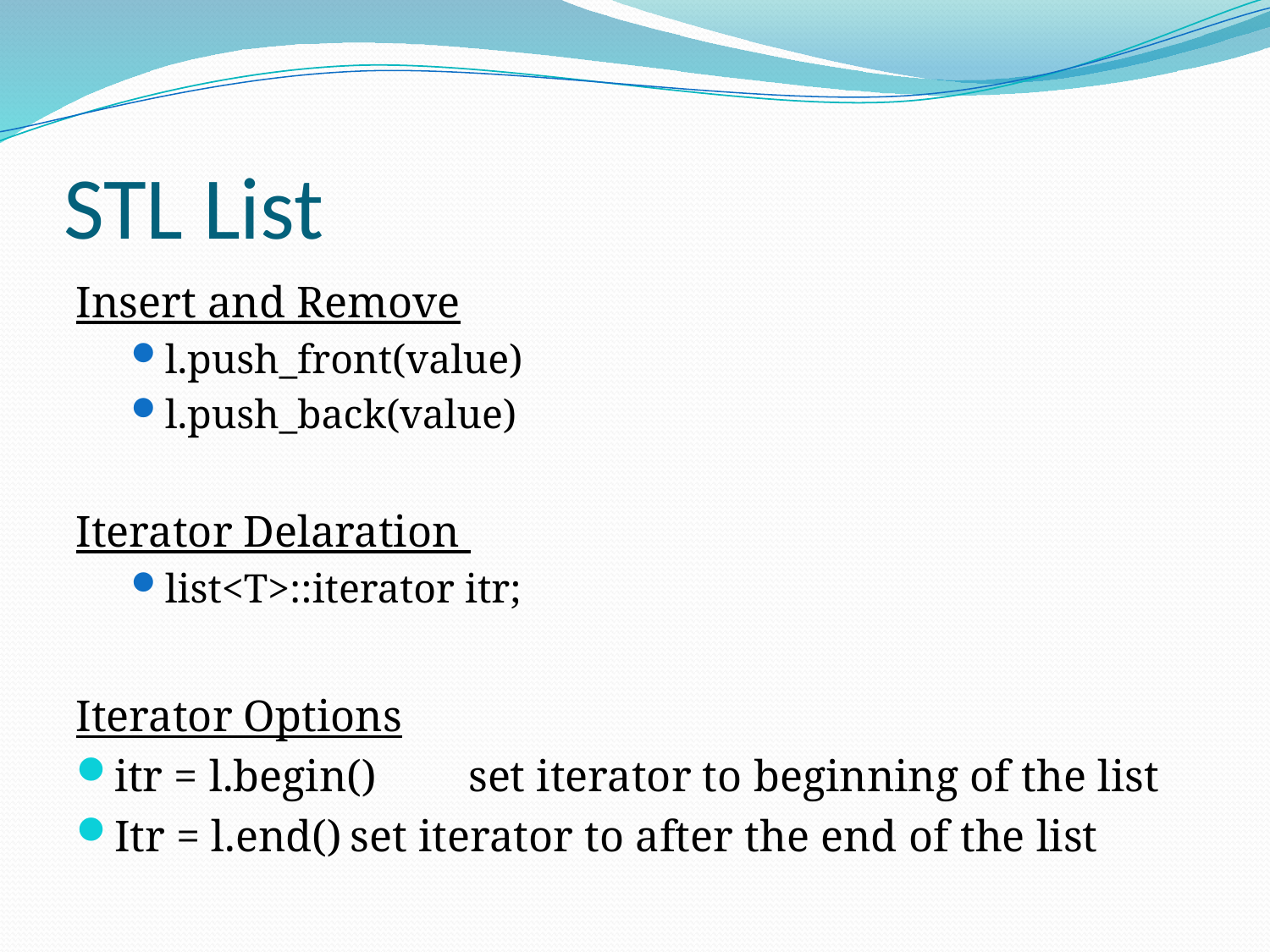

# STL List
Insert and Remove
l.push_front(value)
l.push_back(value)

Iterator Delaration
list<T>::iterator itr;

Iterator Options
itr = l.begin()	set iterator to beginning of the list
Itr = l.end()		set iterator to after the end of the list